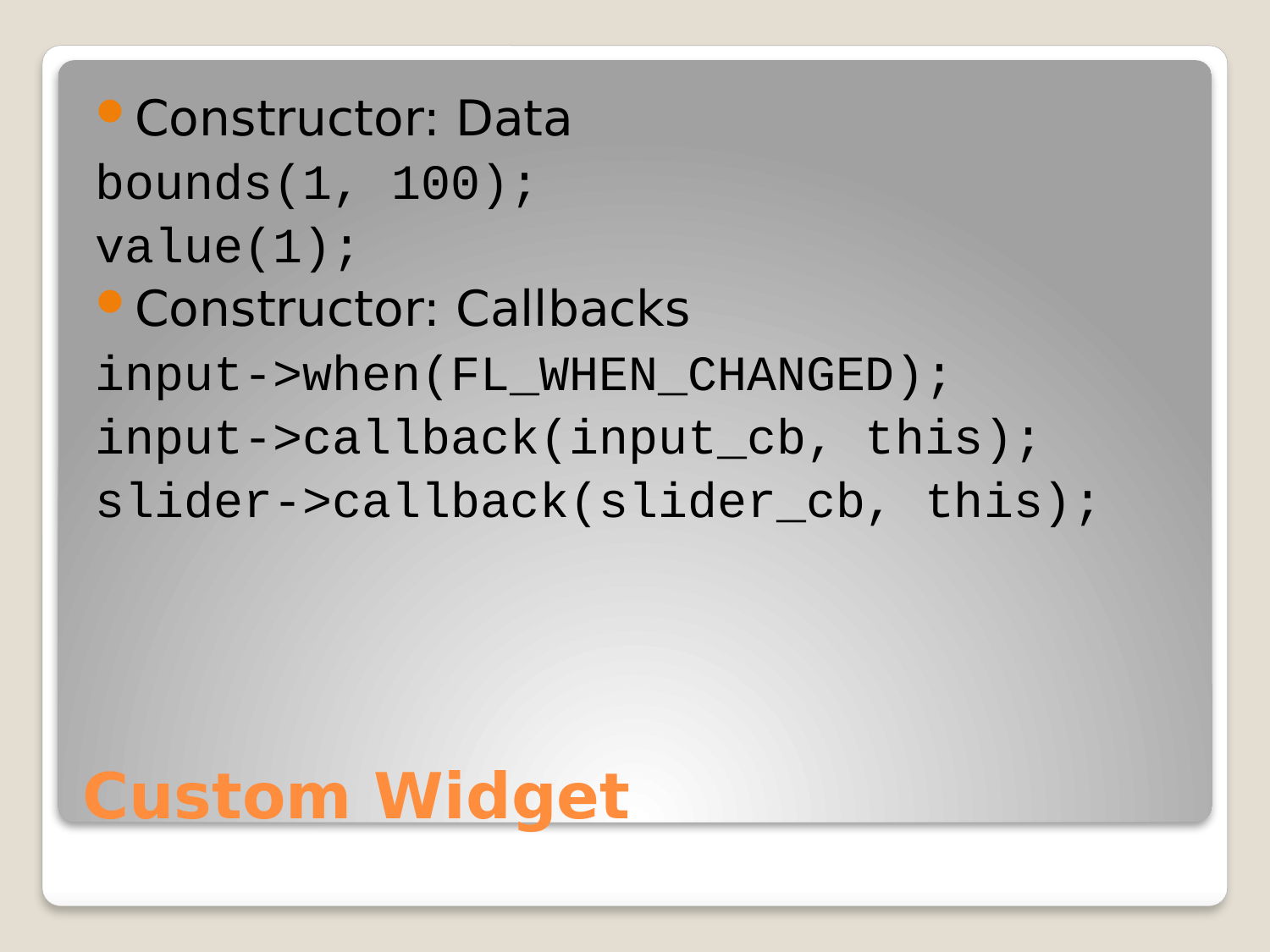

Constructor: Data
bounds(1, 100);
value(1);
Constructor: Callbacks
input->when(FL_WHEN_CHANGED);
input->callback(input_cb, this);
slider->callback(slider_cb, this);
# Custom Widget